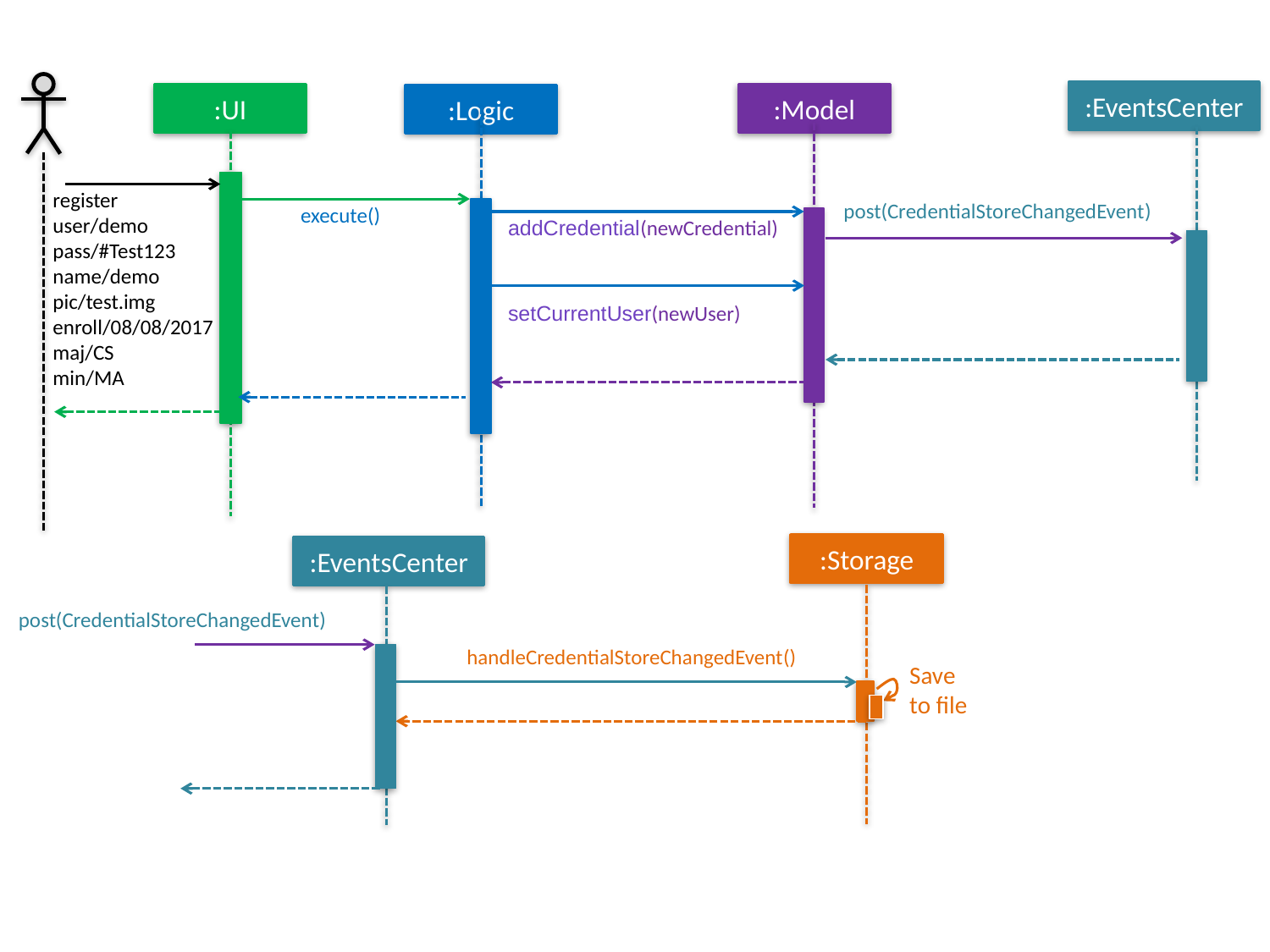

:EventsCenter
:UI
:Model
:Logic

register
user/demo
pass/#Test123
name/demo
pic/test.img
enroll/08/08/2017
maj/CS
min/MA
post(CredentialStoreChangedEvent)

execute()

addCredential(newCredential)

setCurrentUser(newUser)
:Storage
:EventsCenter
post(CredentialStoreChangedEvent)
handleCredentialStoreChangedEvent()

Save
to file